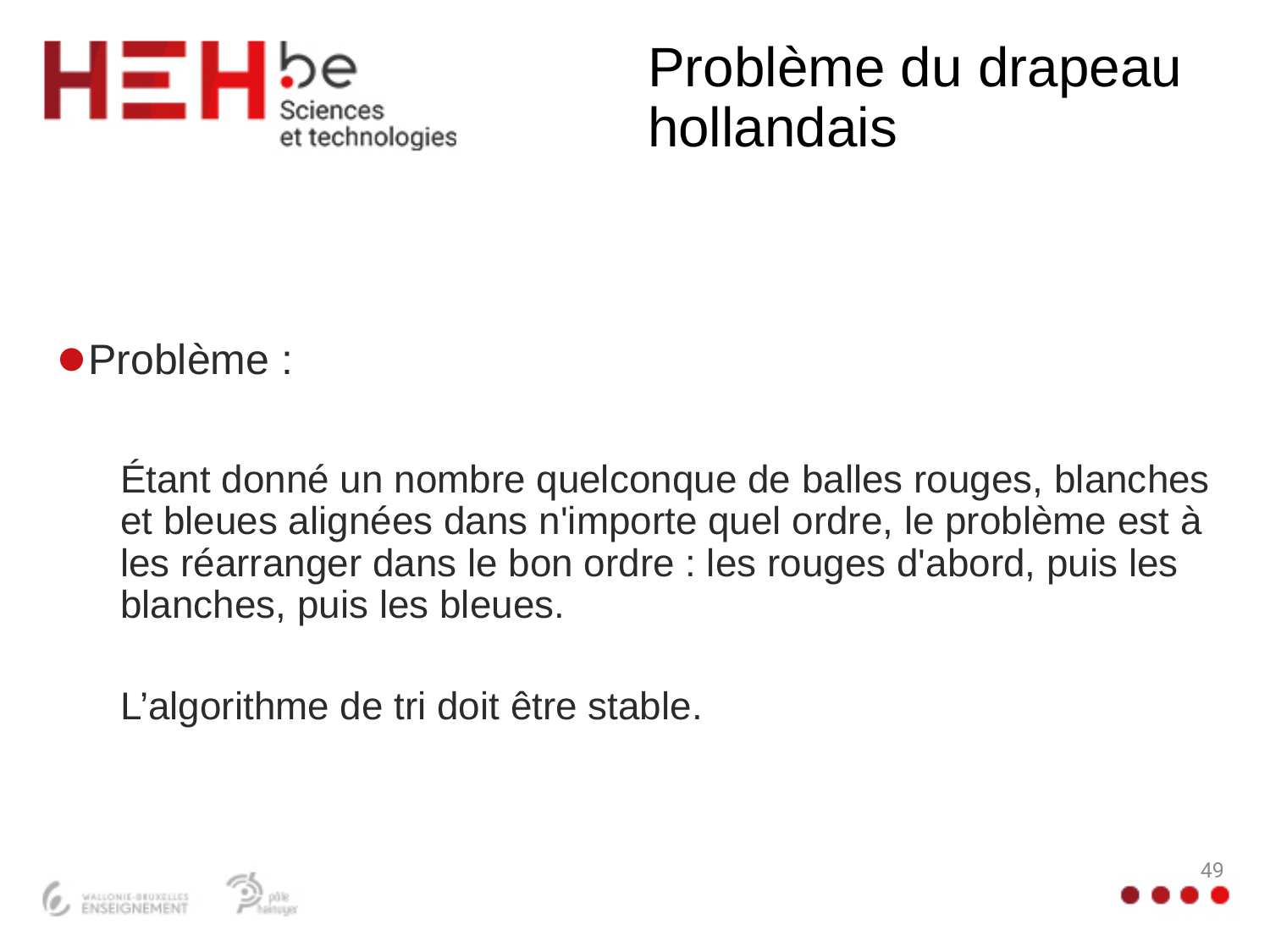

# Problème du drapeau hollandais

Problème :

Étant donné un nombre quelconque de balles rouges, blanches et bleues alignées dans n'importe quel ordre, le problème est à les réarranger dans le bon ordre : les rouges d'abord, puis les blanches, puis les bleues.

L’algorithme de tri doit être stable.
49